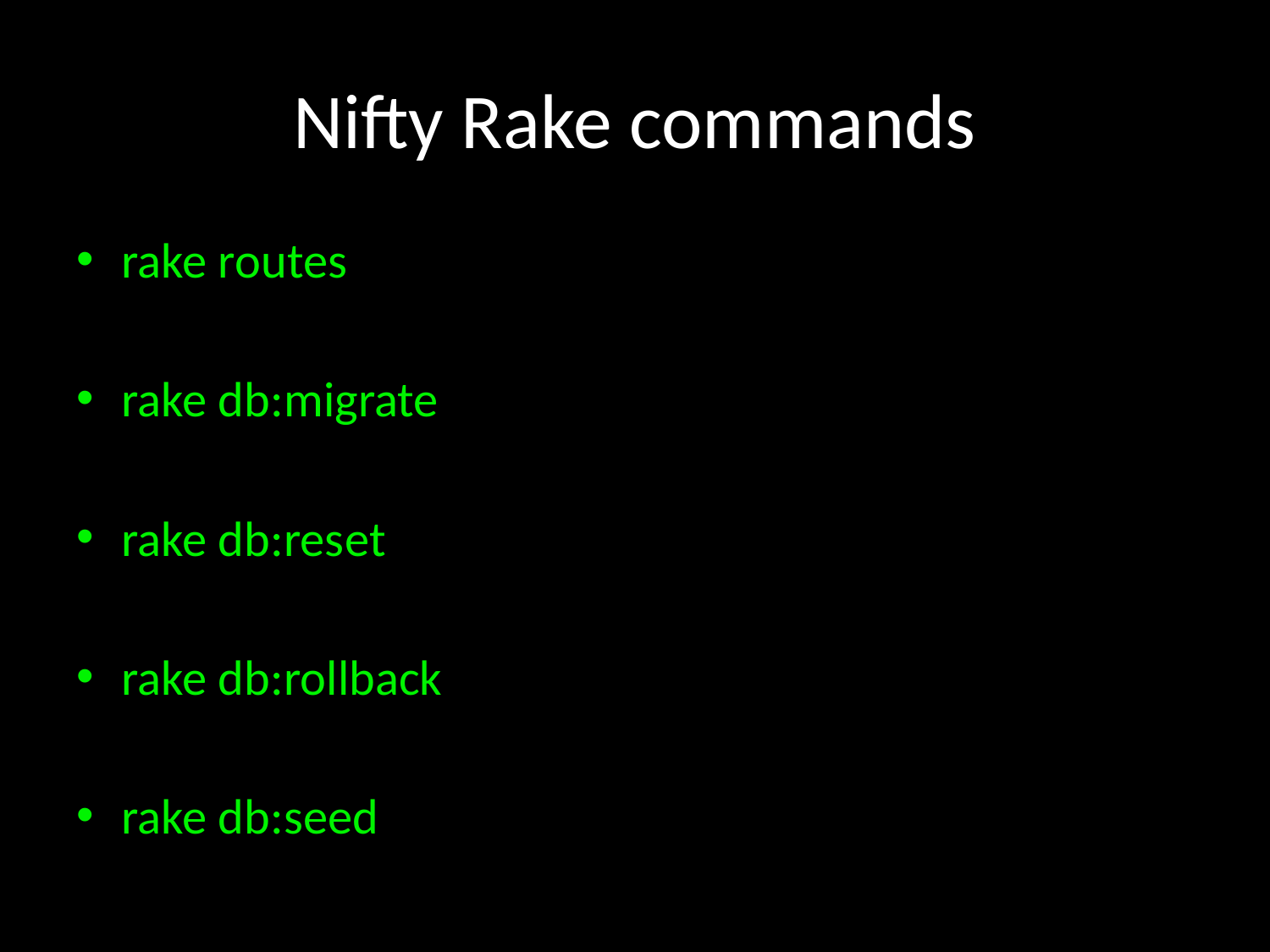

# Nifty Rake commands
rake routes

rake db:migrate

rake db:reset

rake db:rollback

rake db:seed